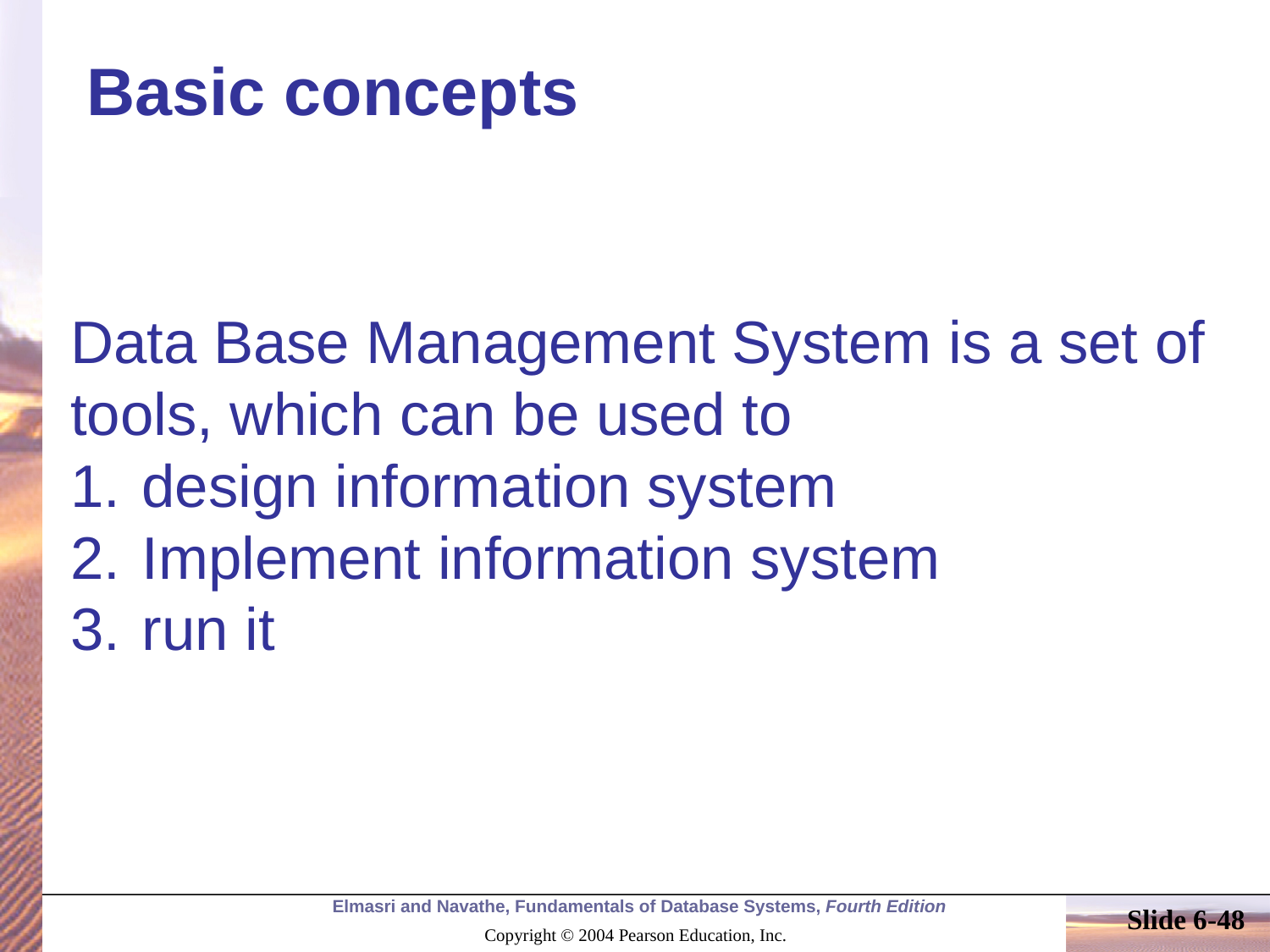

# Basic concepts
Data Base Management System is a set of tools, which can be used to
design information system
Implement information system
run it

Slide 6-48